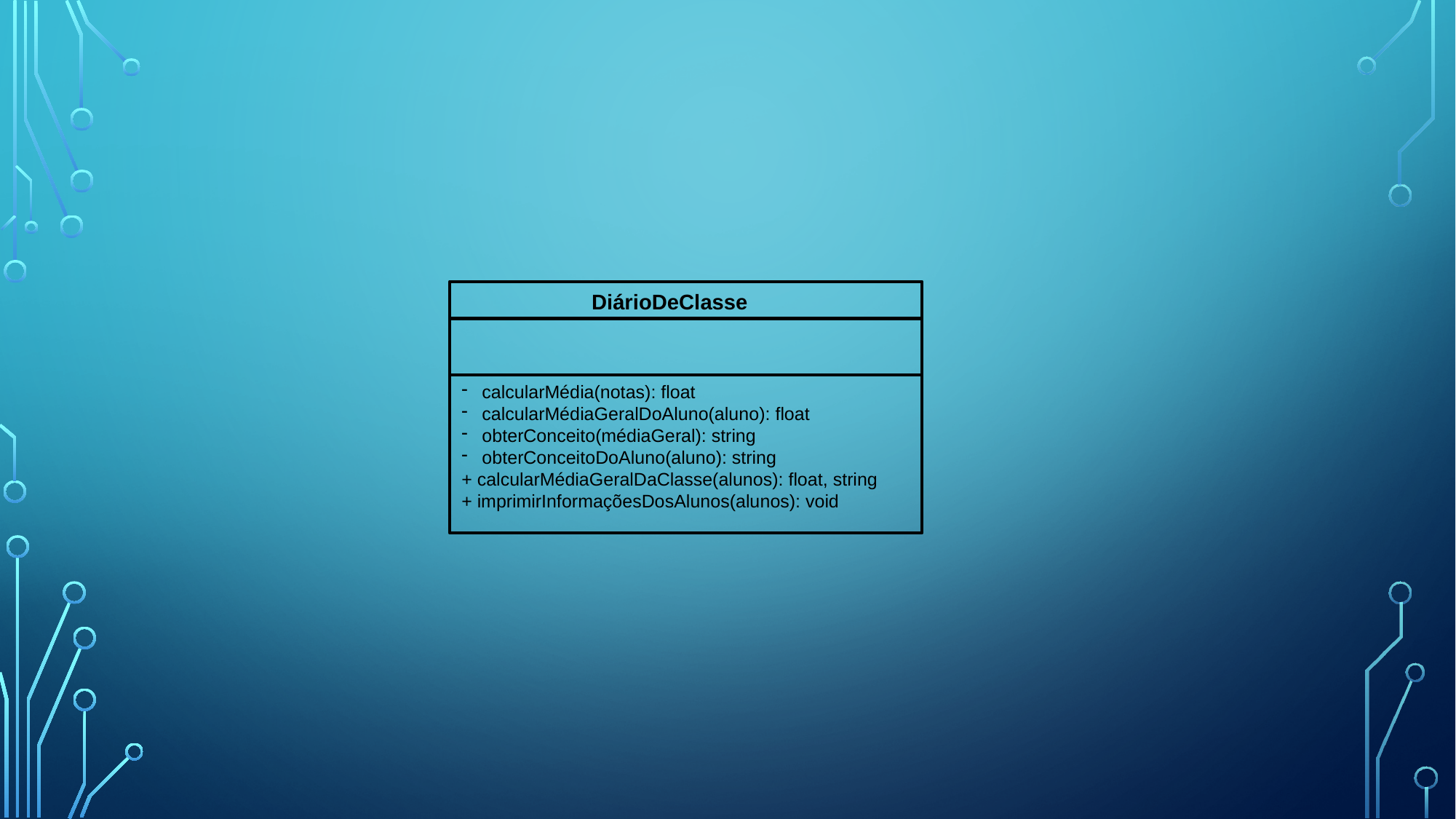

DiárioDeClasse
calcularMédia(notas): float
calcularMédiaGeralDoAluno(aluno): float
obterConceito(médiaGeral): string
obterConceitoDoAluno(aluno): string
+ calcularMédiaGeralDaClasse(alunos): float, string
+ imprimirInformaçõesDosAlunos(alunos): void